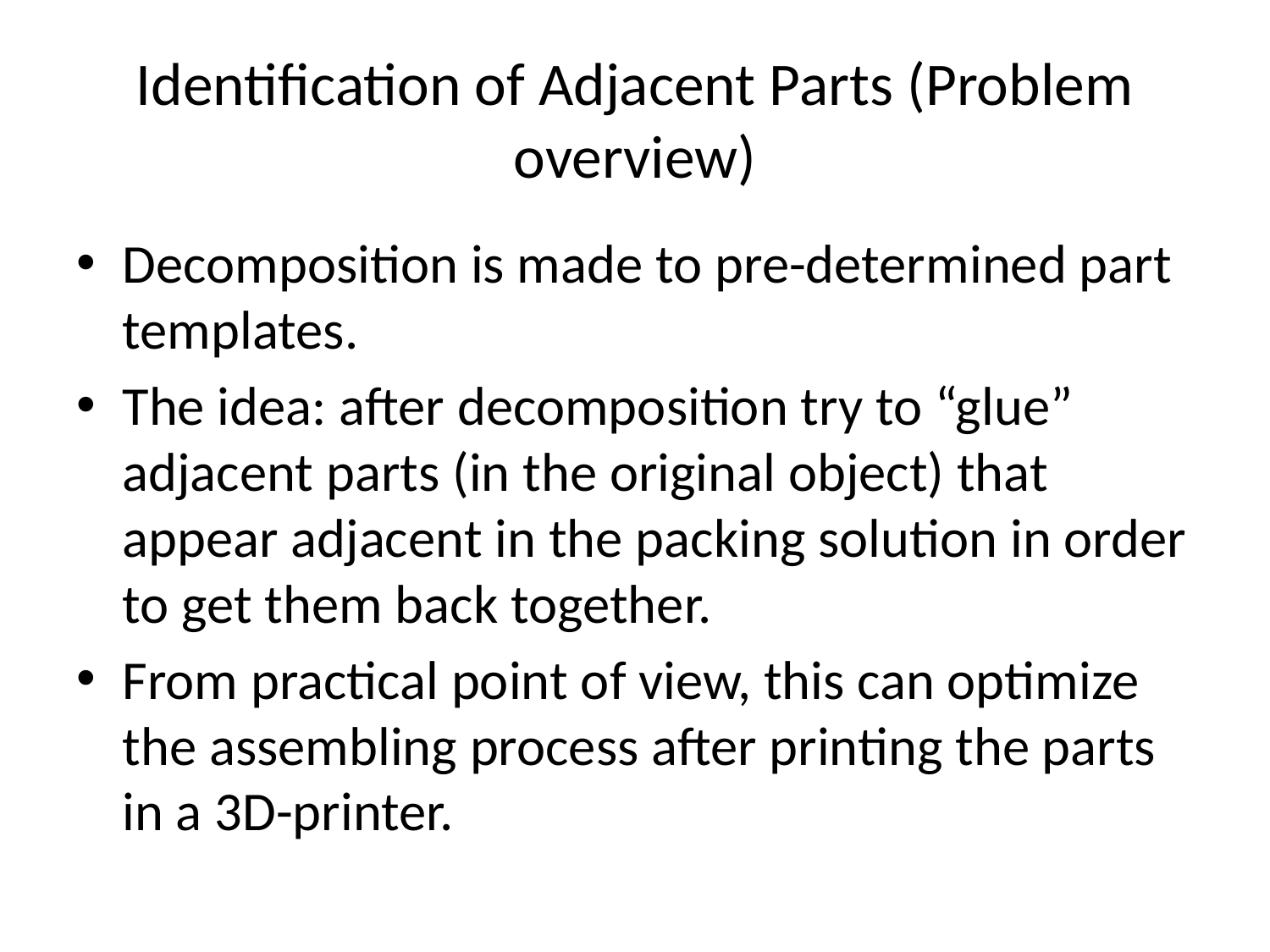

# Identification of Adjacent Parts (Problem overview)
Decomposition is made to pre-determined part templates.
The idea: after decomposition try to “glue” adjacent parts (in the original object) that appear adjacent in the packing solution in order to get them back together.
From practical point of view, this can optimize the assembling process after printing the parts in a 3D-printer.